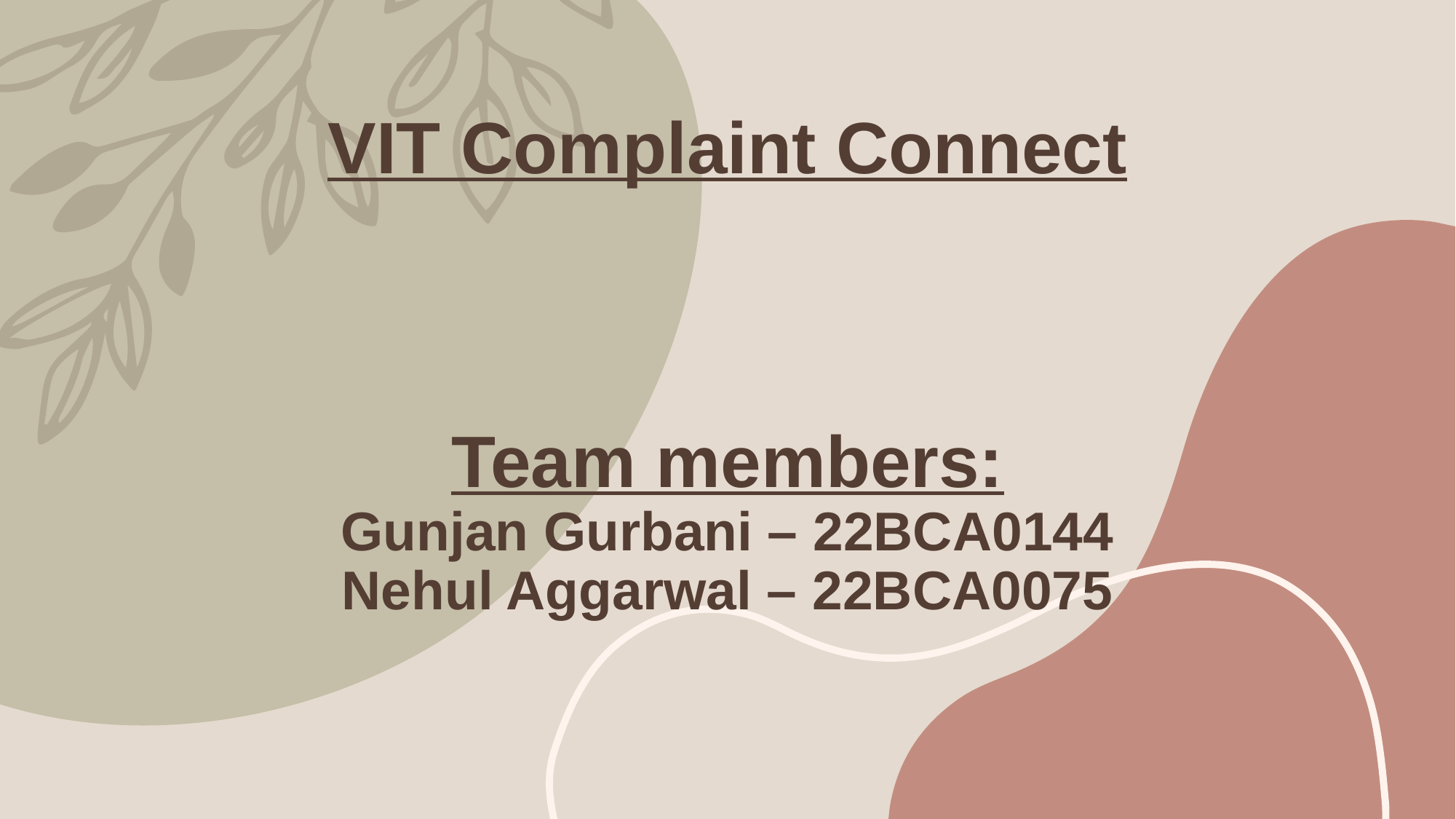

# VIT Complaint Connect Team members: Gunjan Gurbani – 22BCA0144 Nehul Aggarwal – 22BCA0075